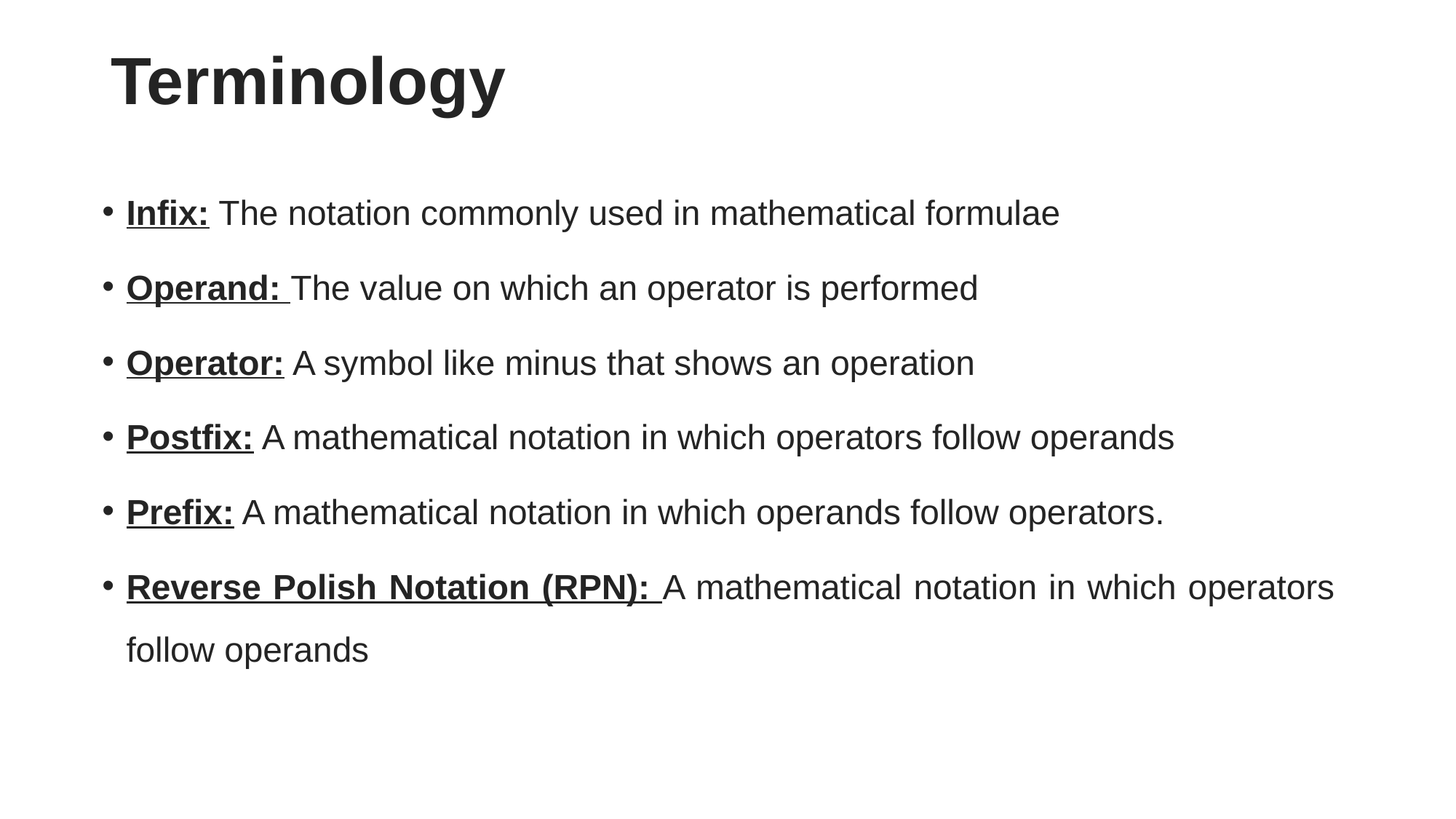

# Terminology
Infix: The notation commonly used in mathematical formulae
Operand: The value on which an operator is performed
Operator: A symbol like minus that shows an operation
Postfix: A mathematical notation in which operators follow operands
Prefix: A mathematical notation in which operands follow operators.
Reverse Polish Notation (RPN): A mathematical notation in which operators follow operands